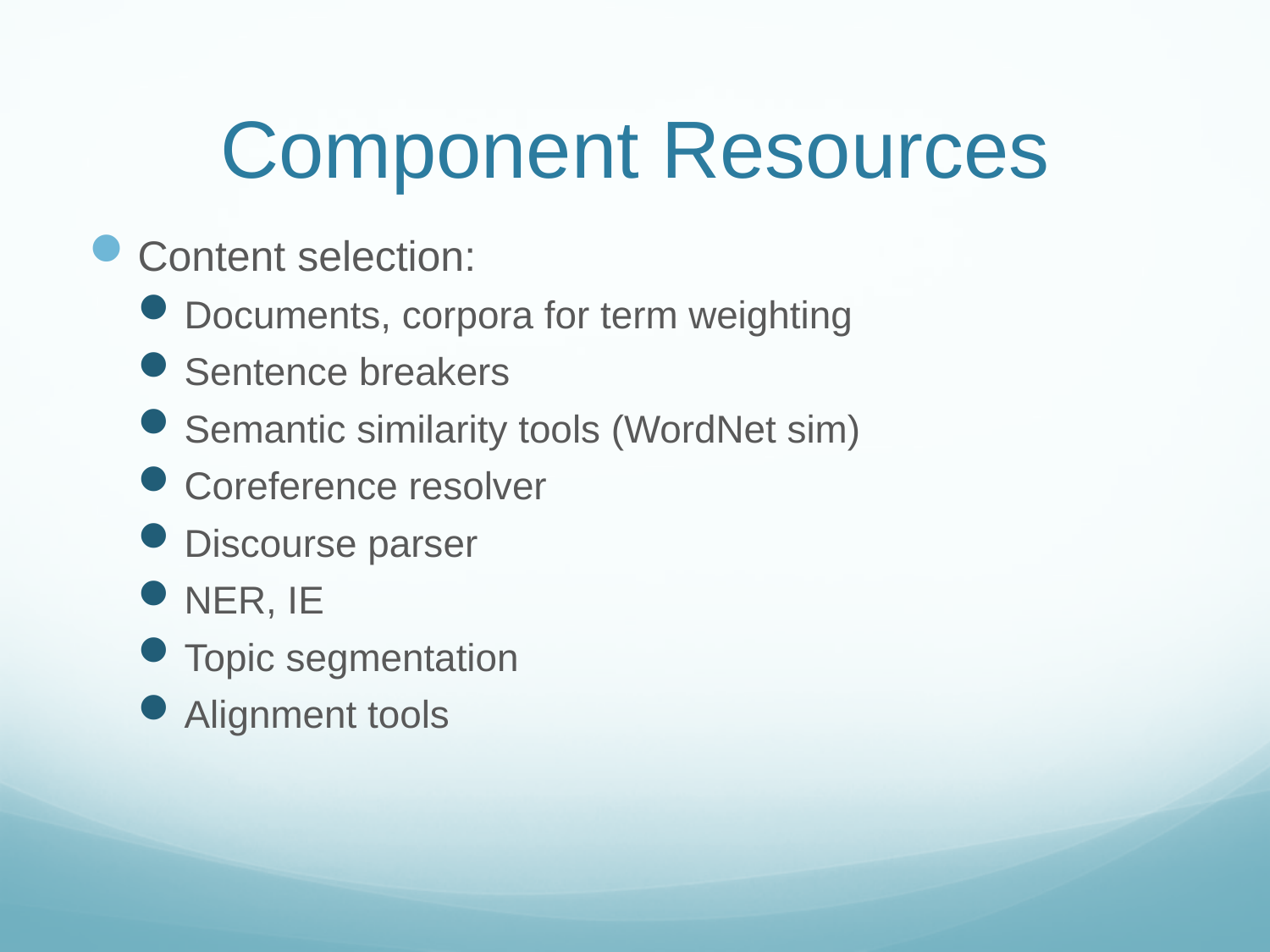

# Component Resources
Content selection:
Documents, corpora for term weighting
Sentence breakers
Semantic similarity tools (WordNet sim)
Coreference resolver
Discourse parser
NER, IE
Topic segmentation
Alignment tools